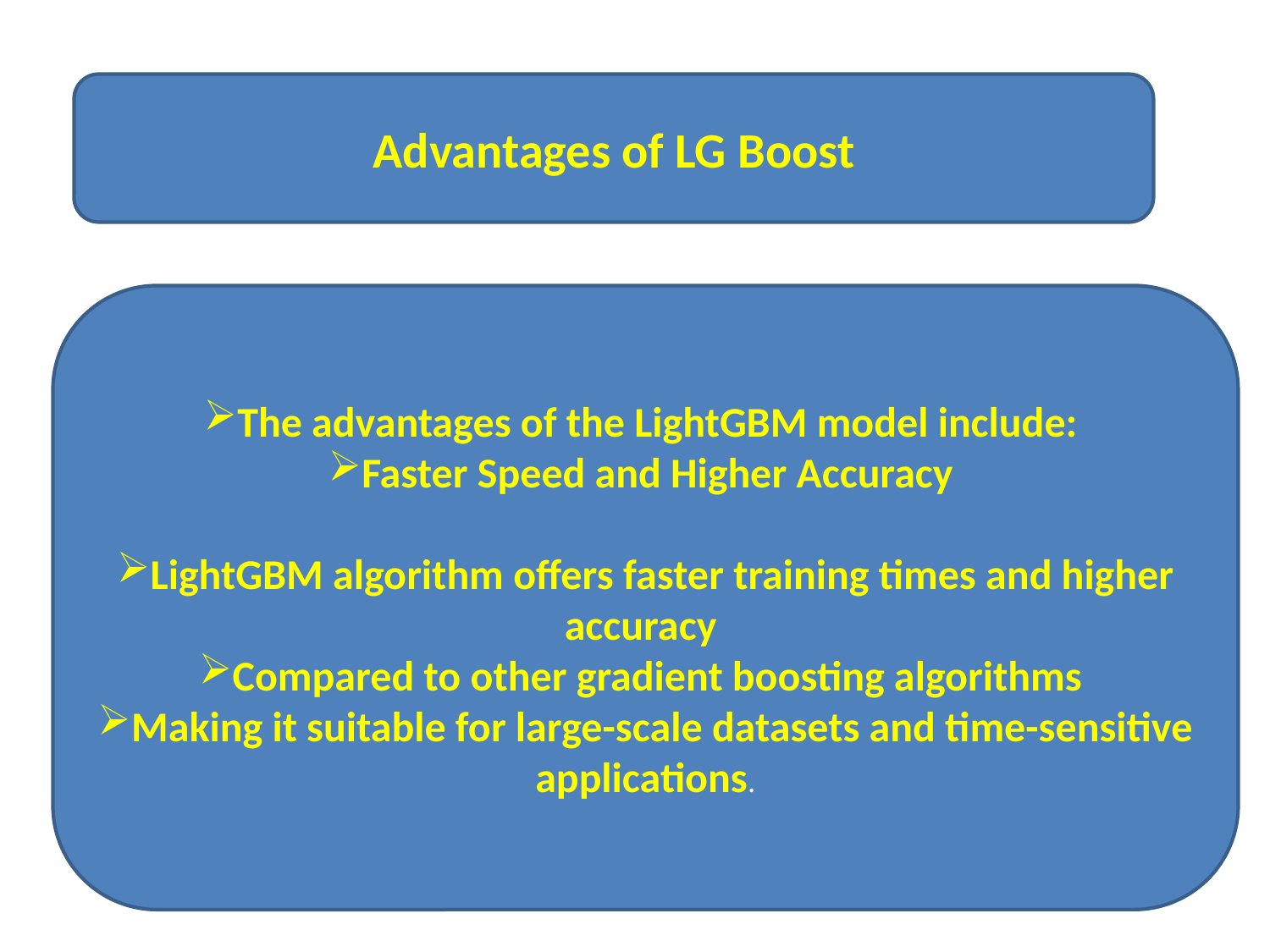

Advantages of LG Boost
The advantages of the LightGBM model include:
Faster Speed and Higher Accuracy

LightGBM algorithm offers faster training times and higher accuracy
Compared to other gradient boosting algorithms
Making it suitable for large-scale datasets and time-sensitive applications.